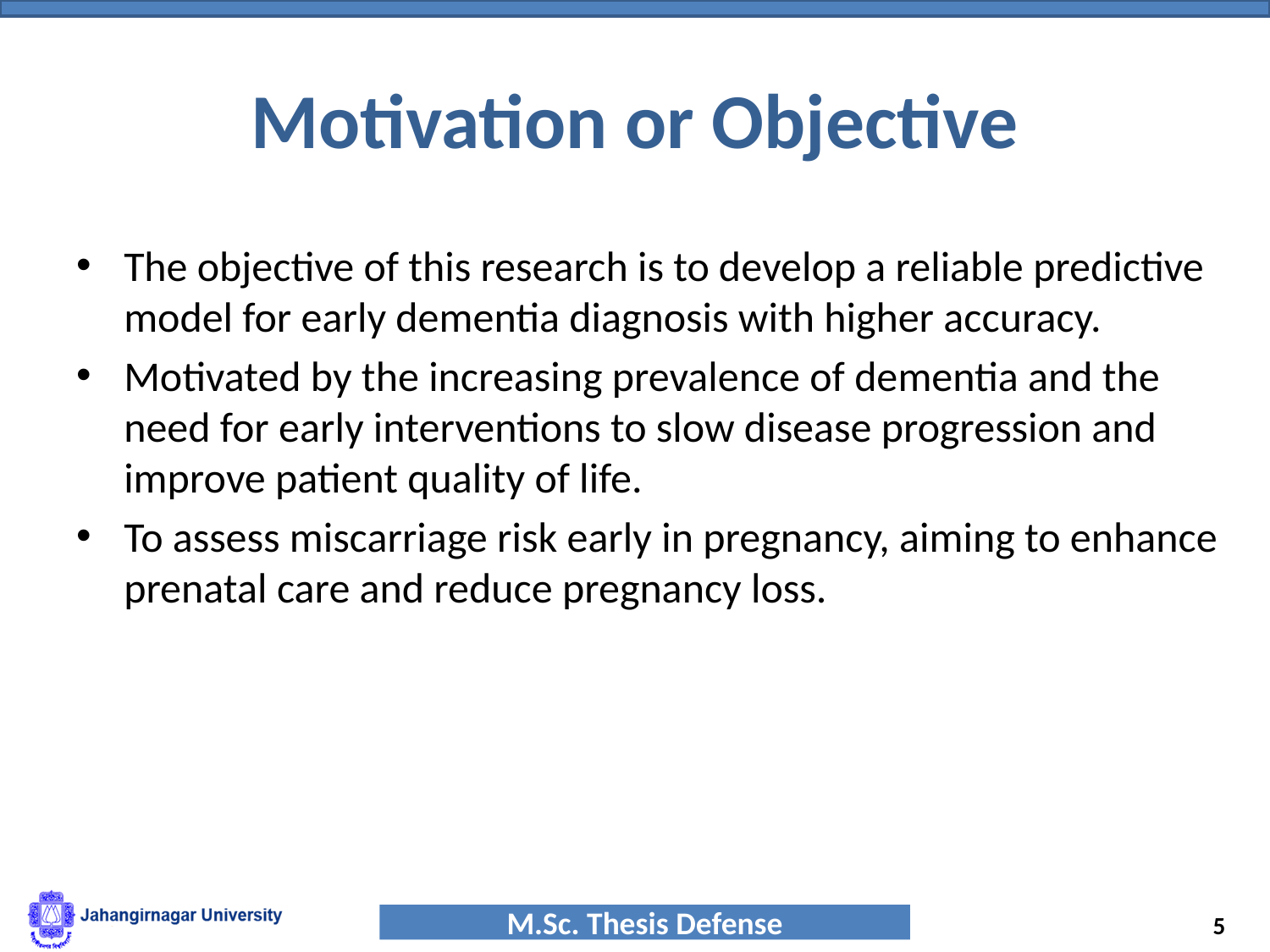

# Motivation or Objective
The objective of this research is to develop a reliable predictive model for early dementia diagnosis with higher accuracy.
Motivated by the increasing prevalence of dementia and the need for early interventions to slow disease progression and improve patient quality of life.
To assess miscarriage risk early in pregnancy, aiming to enhance prenatal care and reduce pregnancy loss.
5